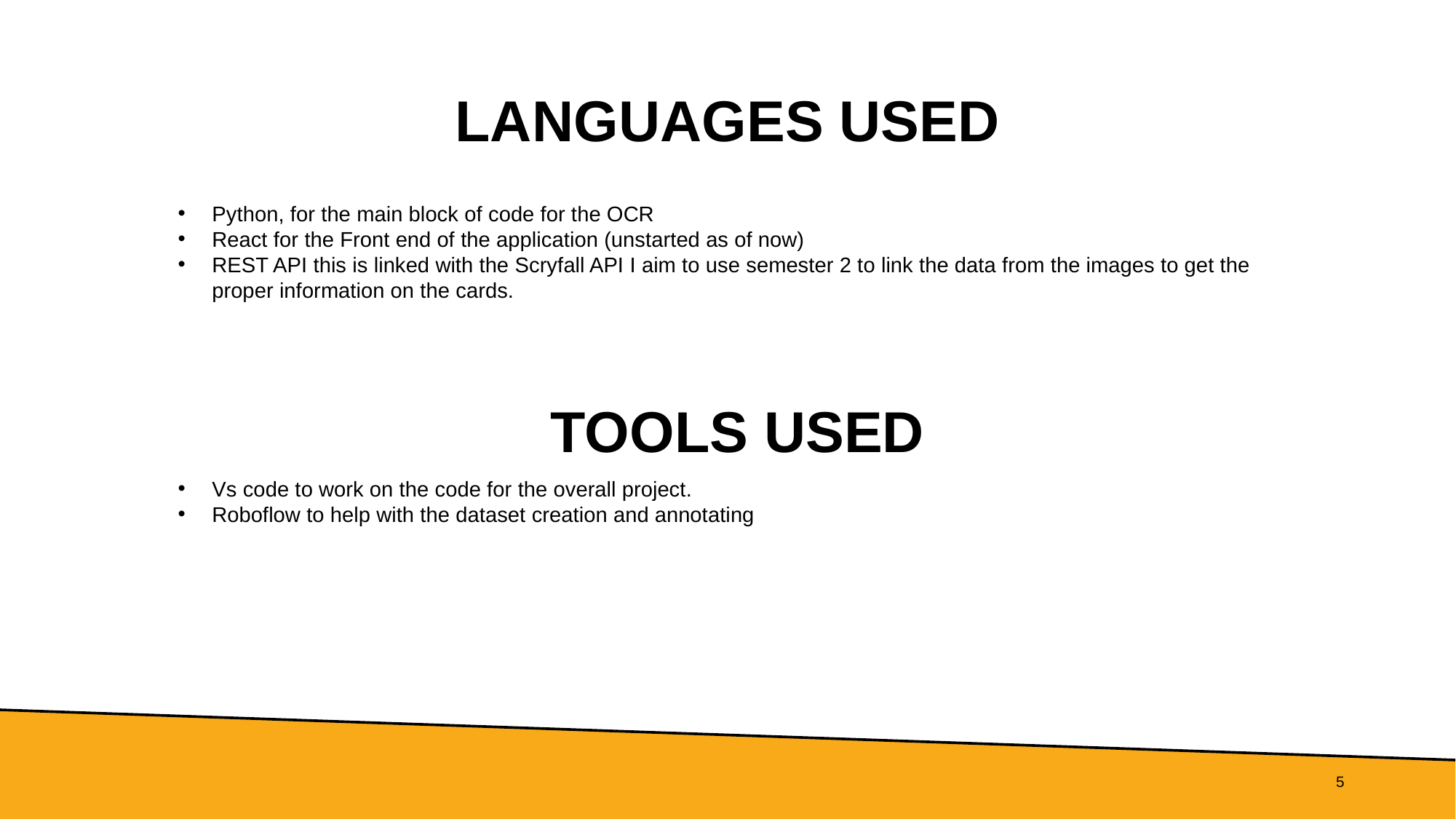

# languages used
Python, for the main block of code for the OCR
React for the Front end of the application (unstarted as of now)
REST API this is linked with the Scryfall API I aim to use semester 2 to link the data from the images to get the proper information on the cards.
tools Used
Vs code to work on the code for the overall project.
Roboflow to help with the dataset creation and annotating
5